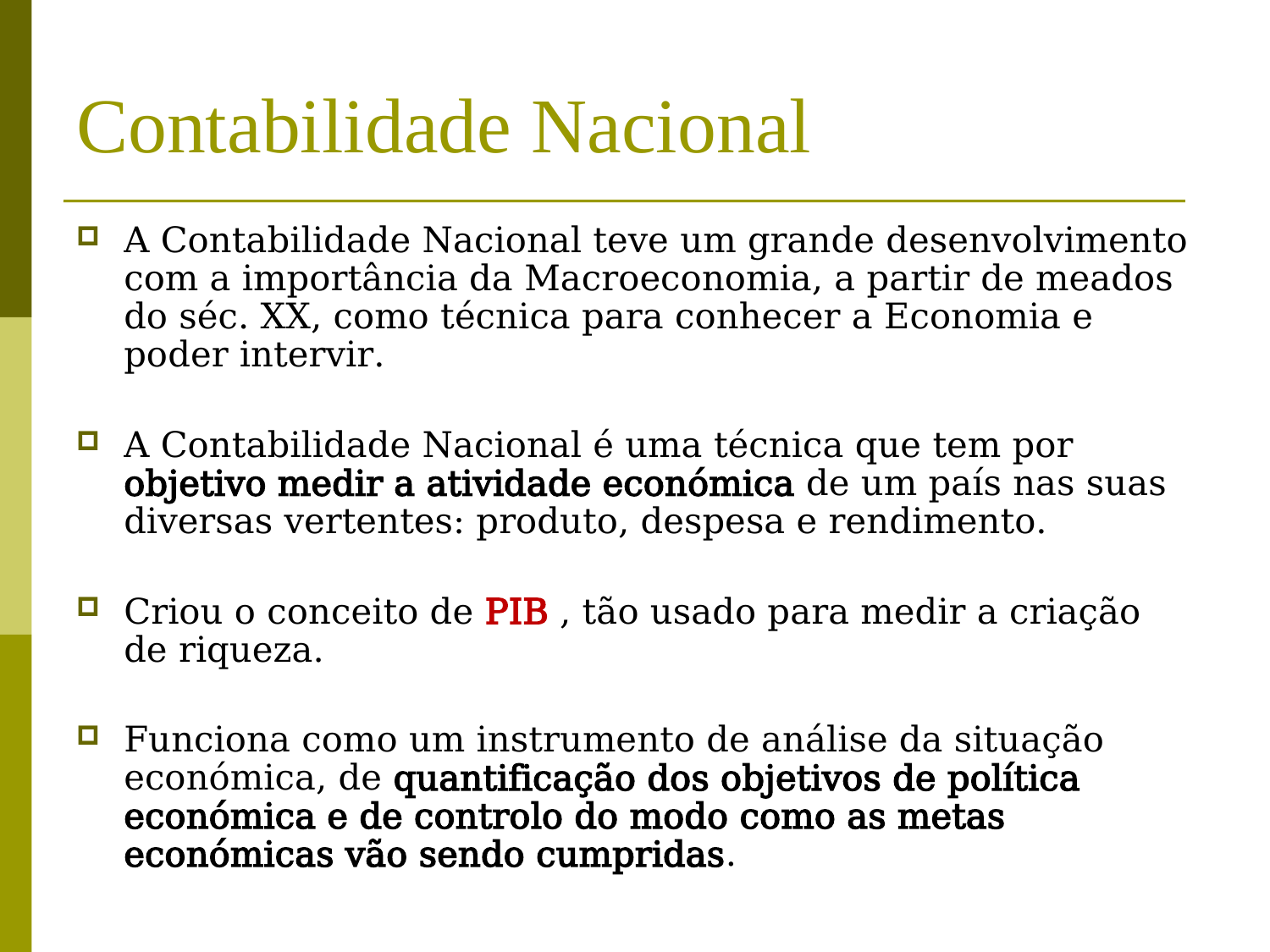

# Contabilidade Nacional
A Contabilidade Nacional teve um grande desenvolvimento com a importância da Macroeconomia, a partir de meados do séc. XX, como técnica para conhecer a Economia e poder intervir.

A Contabilidade Nacional é uma técnica que tem por objetivo medir a atividade económica de um país nas suas diversas vertentes: produto, despesa e rendimento.

Criou o conceito de PIB , tão usado para medir a criação de riqueza.

Funciona como um instrumento de análise da situação económica, de quantificação dos objetivos de política económica e de controlo do modo como as metas económicas vão sendo cumpridas.